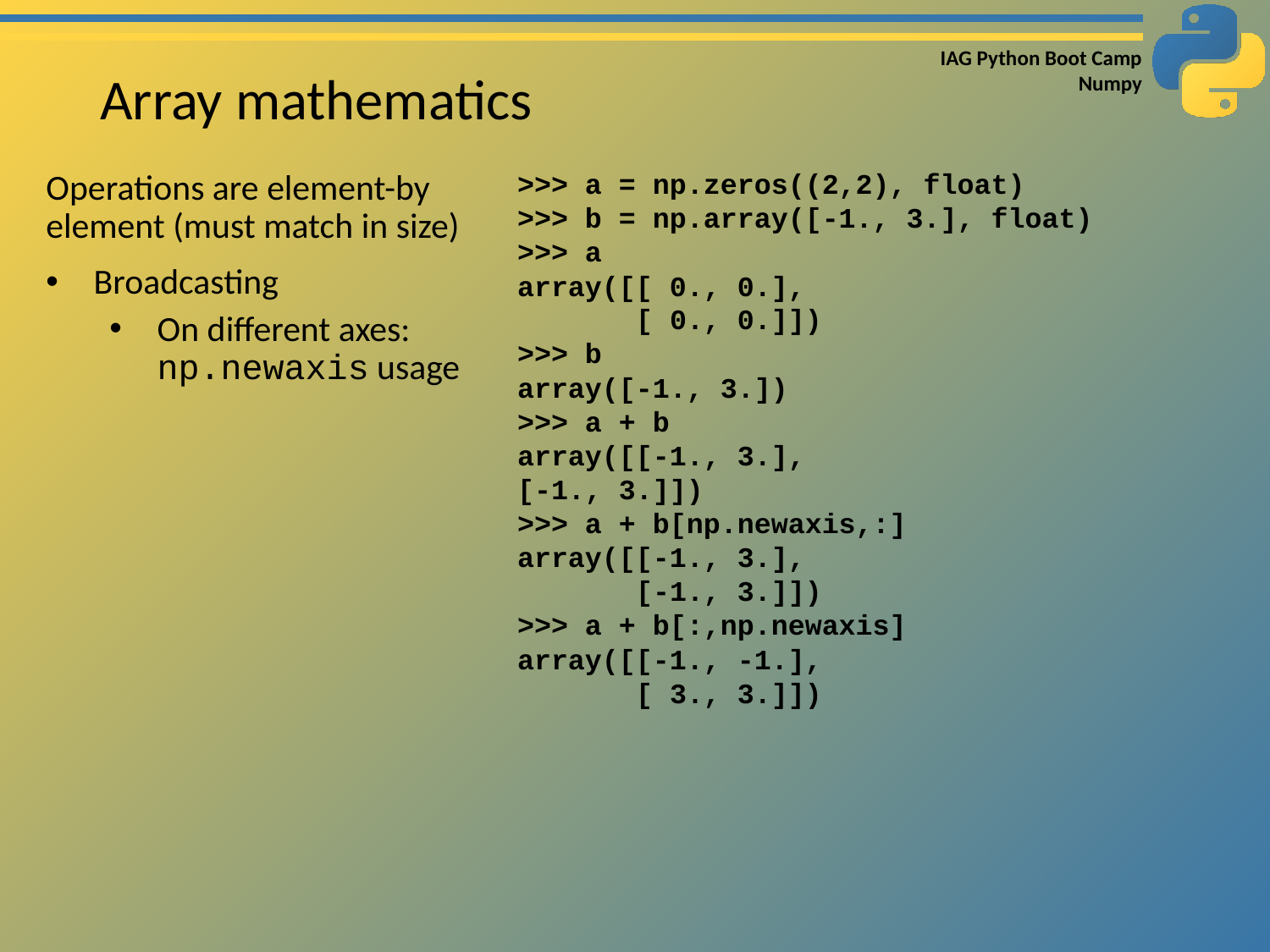

# Array mathematics
Operations are element-by element (must match in size)
Broadcasting
On different axes: np.newaxis usage
>>> a = np.zeros((2,2), float)
>>> b = np.array([-1., 3.], float)
>>> a
array([[ 0., 0.],
       [ 0., 0.]])
>>> b
array([-1., 3.])
>>> a + b
array([[-1., 3.],
[-1., 3.]])
>>> a + b[np.newaxis,:]
array([[-1., 3.],
       [-1., 3.]])
>>> a + b[:,np.newaxis]
array([[-1., -1.],
       [ 3., 3.]])